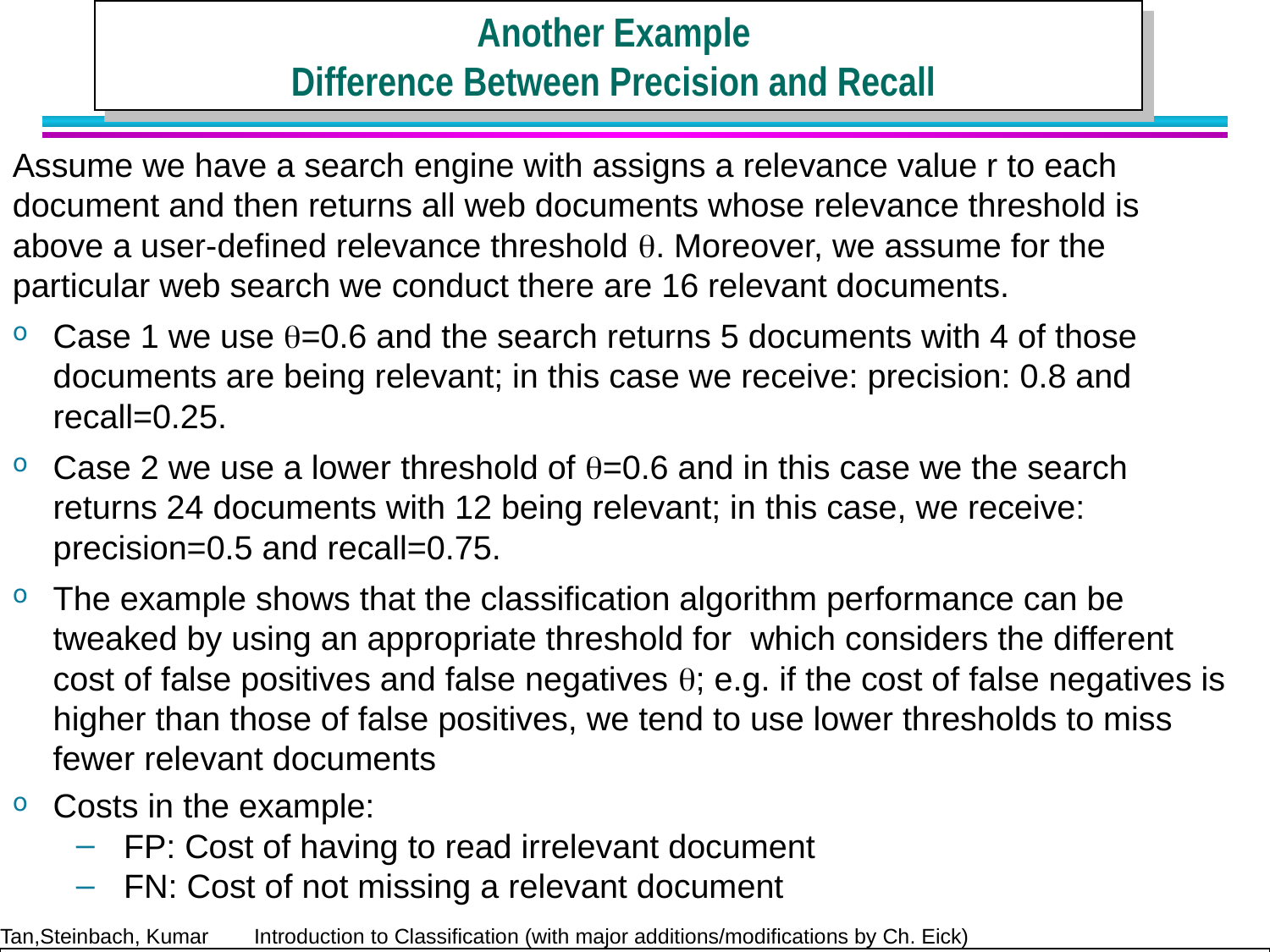

Another Example
Difference Between Precision and Recall
Assume we have a search engine with assigns a relevance value r to each document and then returns all web documents whose relevance threshold is above a user-defined relevance threshold θ. Moreover, we assume for the particular web search we conduct there are 16 relevant documents.
Case 1 we use θ=0.6 and the search returns 5 documents with 4 of those documents are being relevant; in this case we receive: precision: 0.8 and recall=0.25.
Case 2 we use a lower threshold of θ=0.6 and in this case we the search returns 24 documents with 12 being relevant; in this case, we receive: precision=0.5 and recall=0.75.
The example shows that the classification algorithm performance can be tweaked by using an appropriate threshold for  which considers the different cost of false positives and false negatives θ; e.g. if the cost of false negatives is higher than those of false positives, we tend to use lower thresholds to miss fewer relevant documents
Costs in the example:
FP: Cost of having to read irrelevant document
FN: Cost of not missing a relevant document